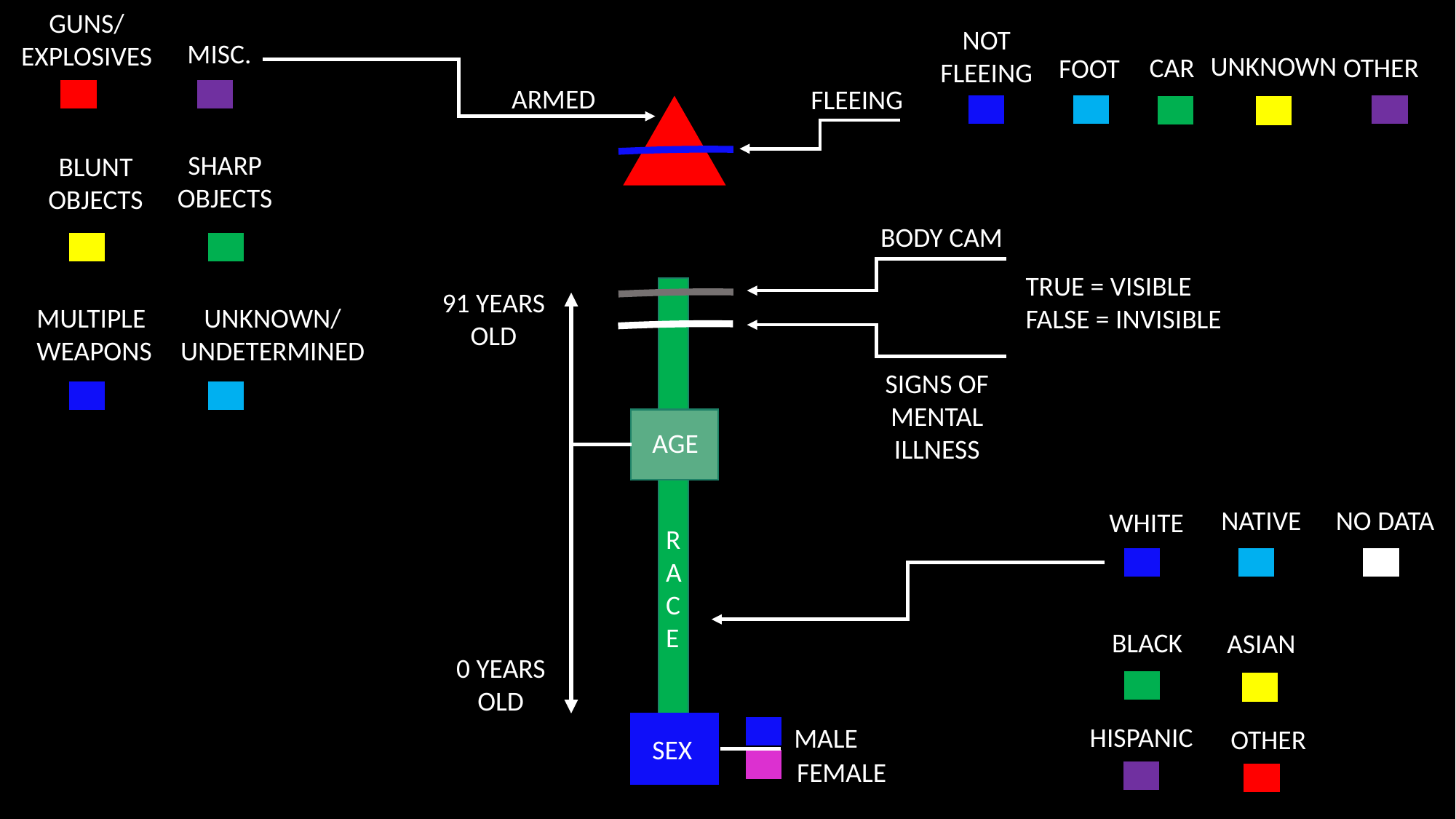

GUNS/ EXPLOSIVES
NOT FLEEING
MISC.
UNKNOWN
CAR
OTHER
FOOT
ARMED
FLEEING

SHARP OBJECTS
BLUNT OBJECTS

BODY CAM

TRUE = VISIBLE
FALSE = INVISIBLE

91 YEARS OLD

UNKNOWN/ UNDETERMINED
MULTIPLE WEAPONS

SIGNS OF MENTAL ILLNESS

AGE
NATIVE
NO DATA
WHITE
RACE

BLACK
ASIAN
0 YEARS OLD

MALE

HISPANIC
OTHER

SEX
FEMALE